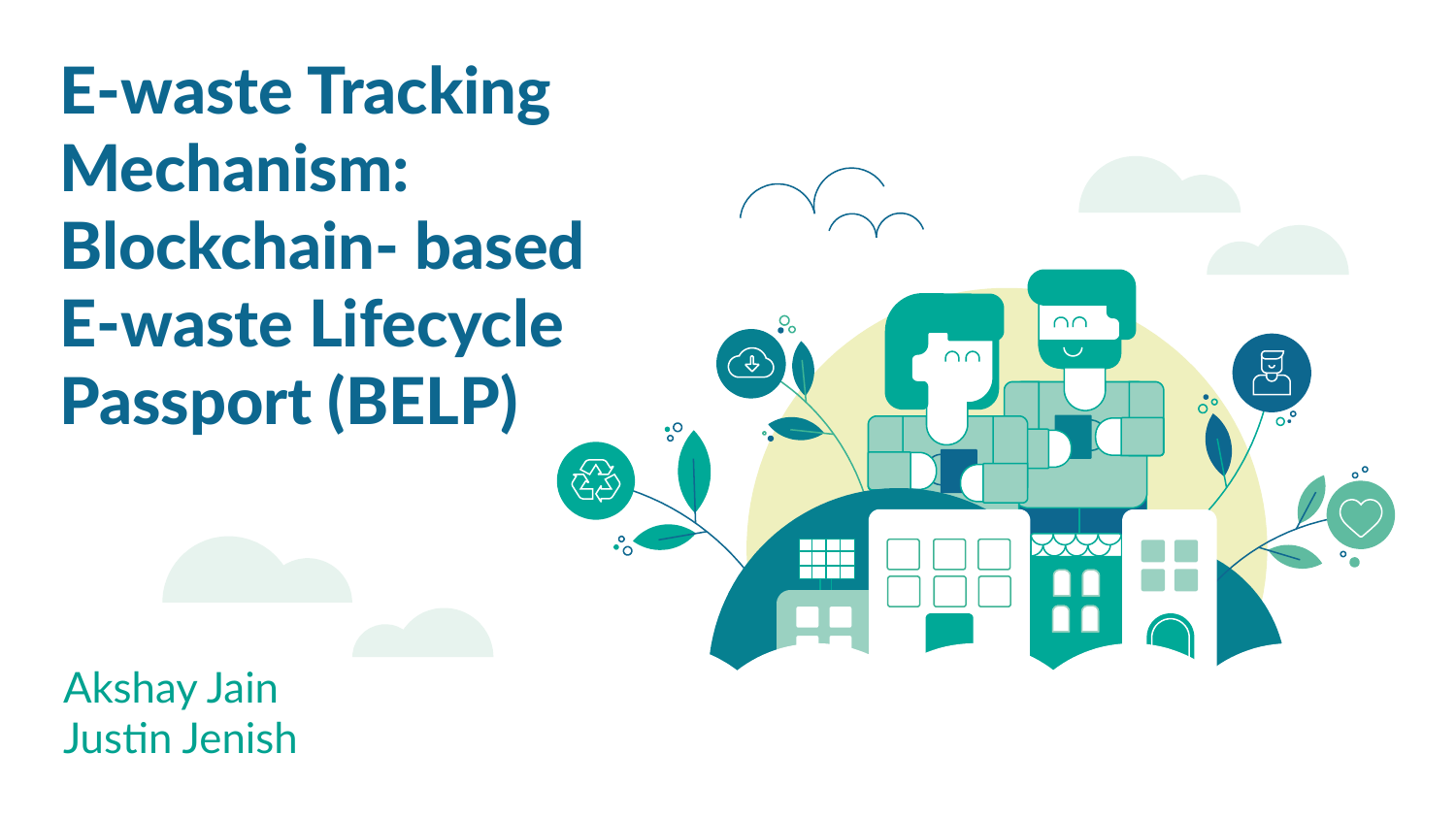

# E-waste Tracking Mechanism: Blockchain- based E-waste Lifecycle Passport (BELP)

Akshay Jain
Justin Jenish